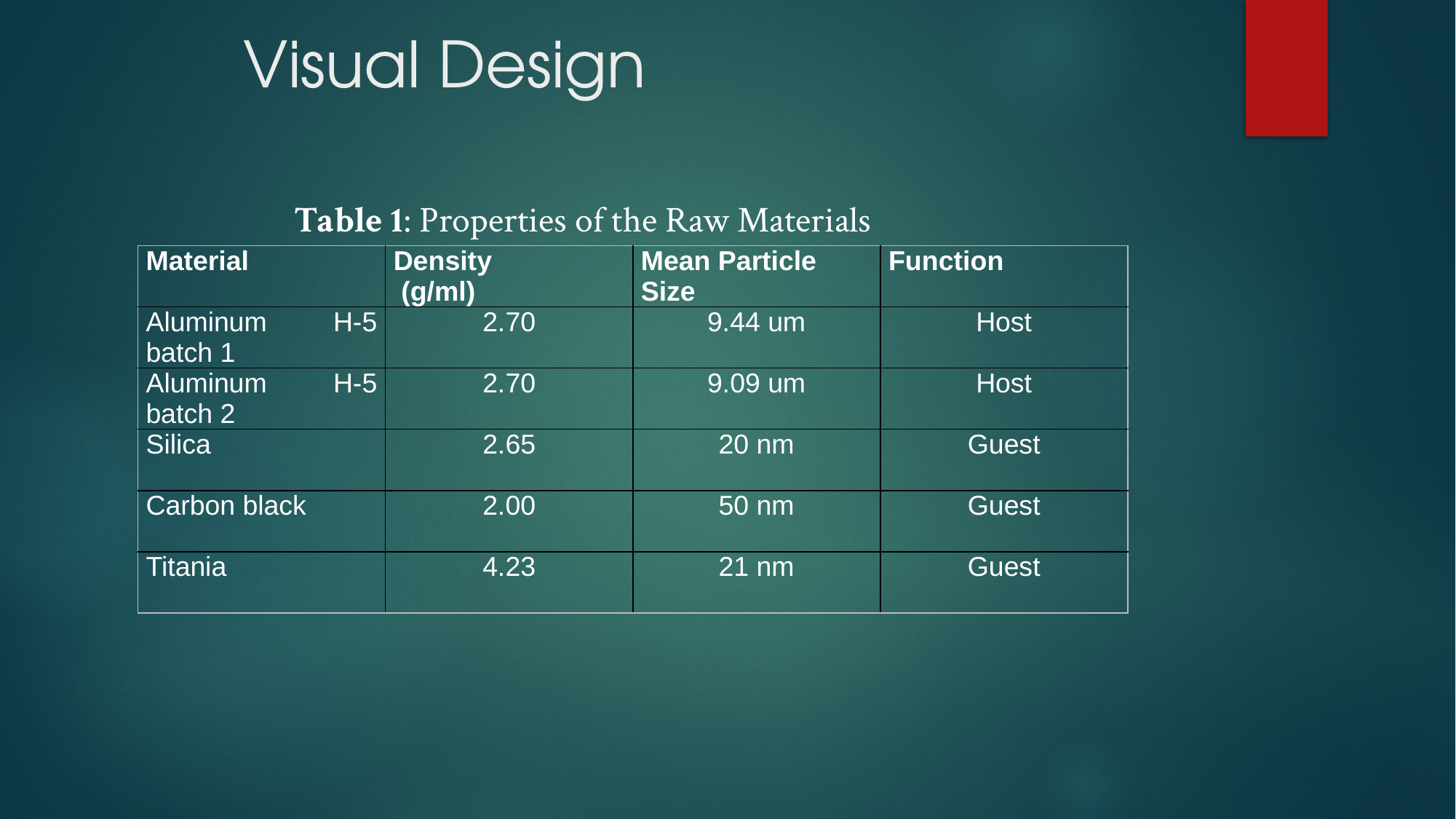

# Visual Design
Table 1: Properties of the Raw Materials

| Material | Density (g/ml) | Mean Particle Size | Function |
| --- | --- | --- | --- |
| Aluminum H-5 batch 1 | 2.70 | 9.44 um | Host |
| Aluminum H-5 batch 2 | 2.70 | 9.09 um | Host |
| Silica | 2.65 | 20 nm | Guest |
| Carbon black | 2.00 | 50 nm | Guest |
| Titania | 4.23 | 21 nm | Guest |